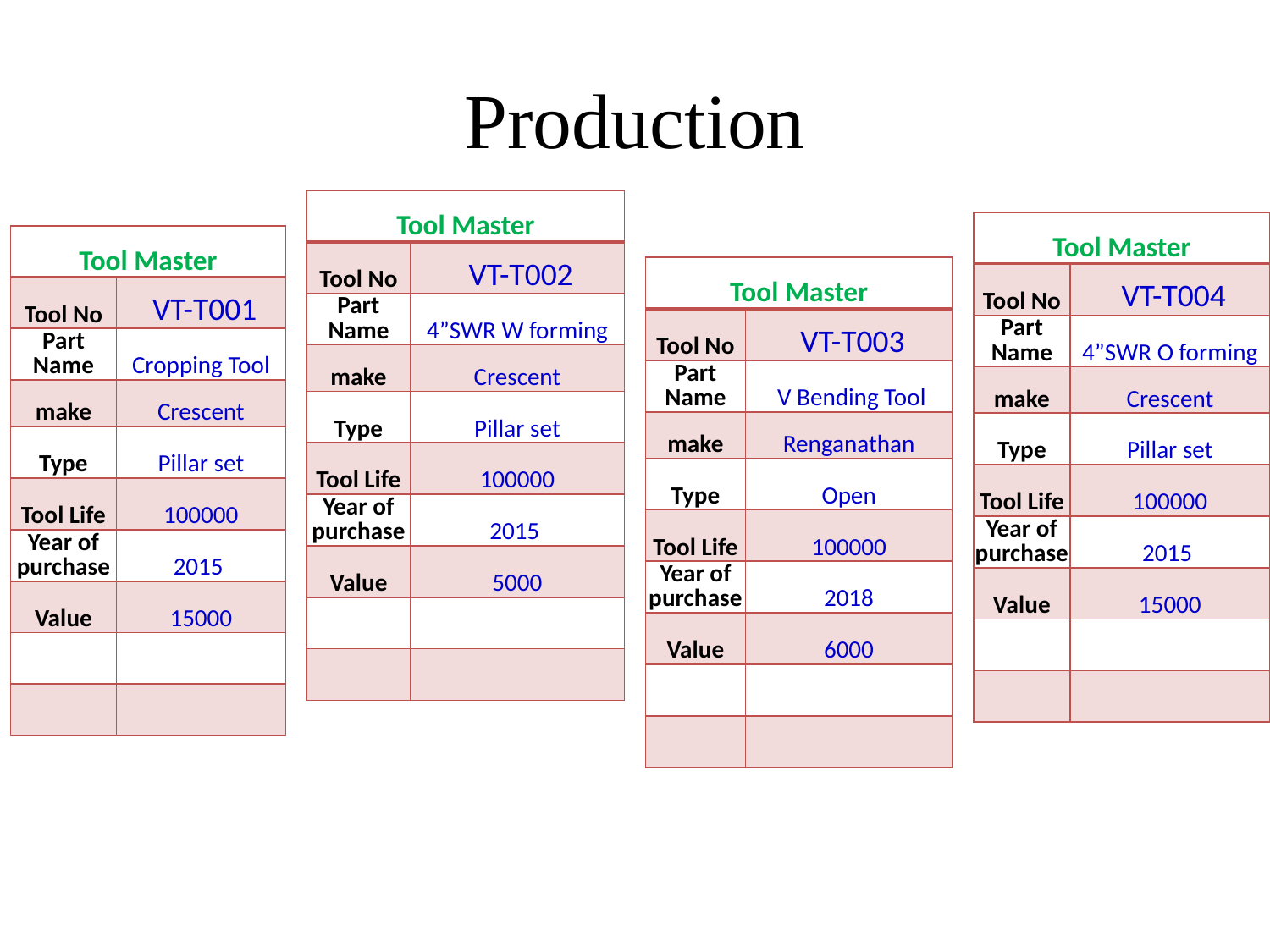

# Production
| Tool Master |  |
| --- | --- |
| Tool No | VT-T002 |
| Part Name | 4”SWR W forming |
| make | Crescent |
| Type | Pillar set |
| Tool Life | 100000 |
| Year of purchase | 2015 |
| Value | 5000 |
|  |  |
|  |  |
| Tool Master |  |
| --- | --- |
| Tool No | VT-T004 |
| Part Name | 4”SWR O forming |
| make | Crescent |
| Type | Pillar set |
| Tool Life | 100000 |
| Year of purchase | 2015 |
| Value | 15000 |
|  |  |
|  |  |
| Tool Master |  |
| --- | --- |
| Tool No | VT-T001 |
| Part Name | Cropping Tool |
| make | Crescent |
| Type | Pillar set |
| Tool Life | 100000 |
| Year of purchase | 2015 |
| Value | 15000 |
|  |  |
|  |  |
| Tool Master |  |
| --- | --- |
| Tool No | VT-T003 |
| Part Name | V Bending Tool |
| make | Renganathan |
| Type | Open |
| Tool Life | 100000 |
| Year of purchase | 2018 |
| Value | 6000 |
|  |  |
|  |  |